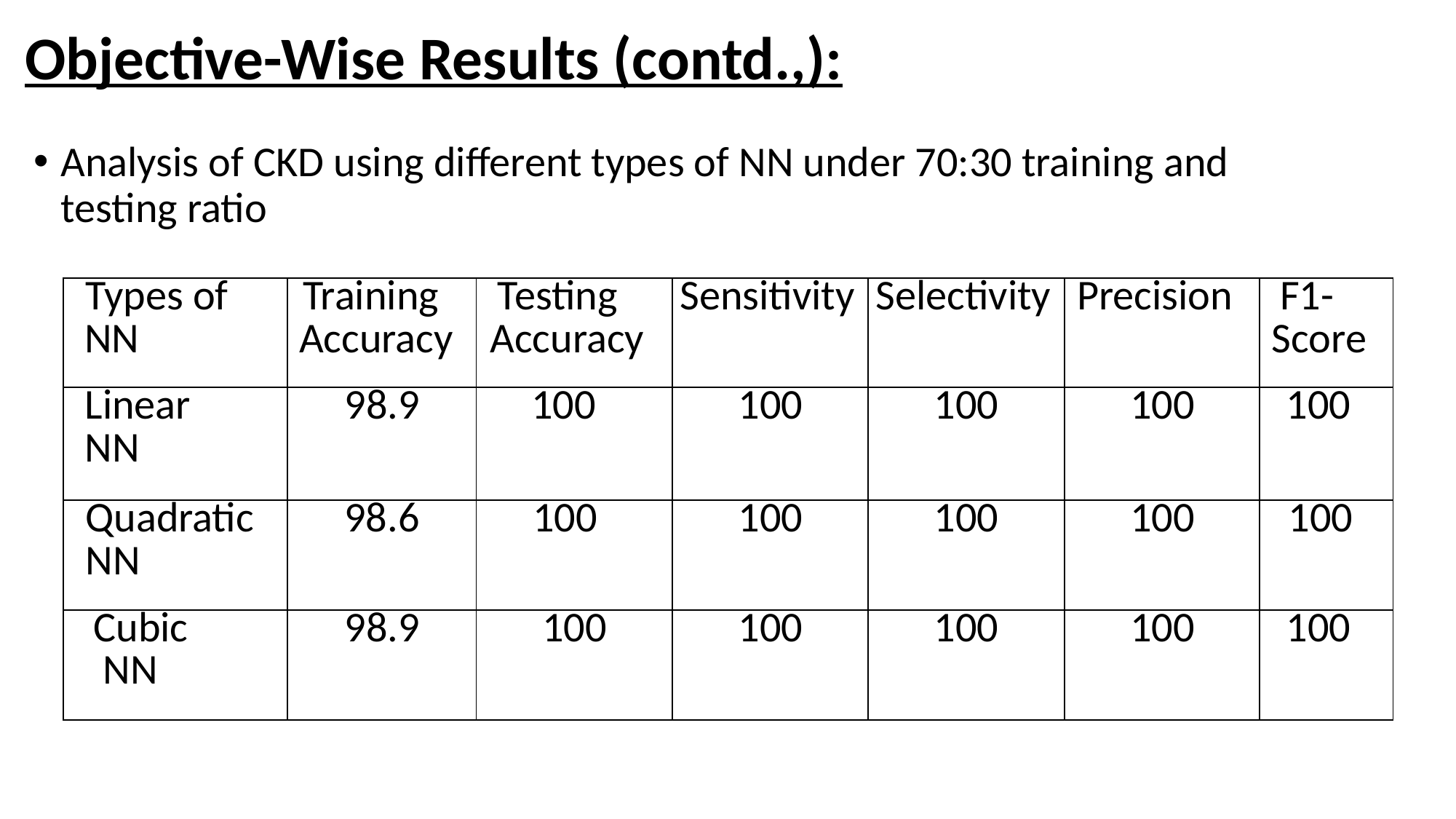

# Objective-Wise Results (contd.,):
Analysis of CKD using different types of NN under 70:30 training and testing ratio

| Types of NN | Training Accuracy | Testing Accuracy | Sensitivity | Selectivity | Precision | F1- Score |
| --- | --- | --- | --- | --- | --- | --- |
| Linear NN | 98.9 | 100 | 100 | 100 | 100 | 100 |
| Quadratic NN | 98.6 | 100 | 100 | 100 | 100 | 100 |
| Cubic NN | 98.9 | 100 | 100 | 100 | 100 | 100 |